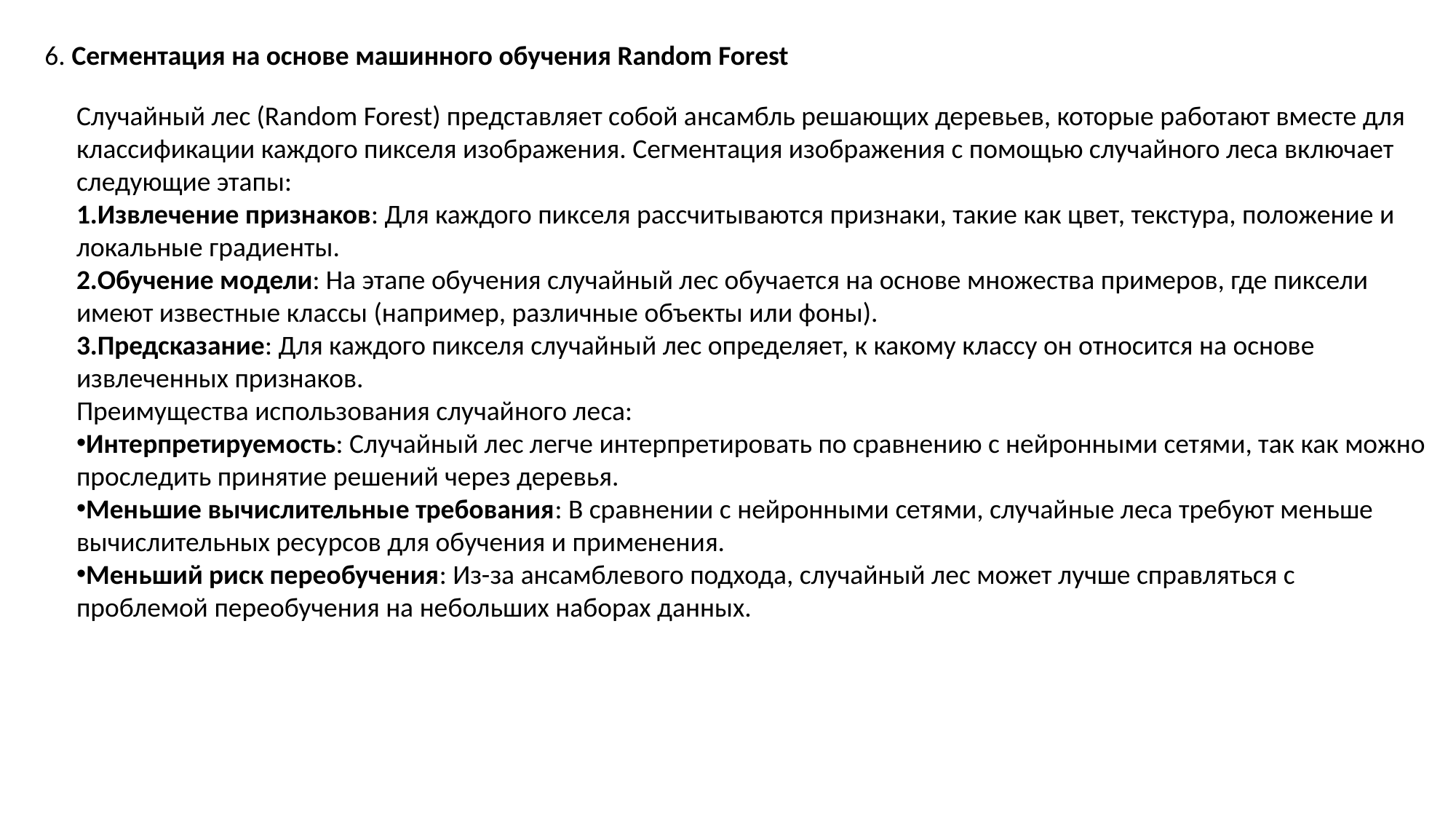

6. Сегментация на основе машинного обучения Random Forest
Случайный лес (Random Forest) представляет собой ансамбль решающих деревьев, которые работают вместе для классификации каждого пикселя изображения. Сегментация изображения с помощью случайного леса включает следующие этапы:
Извлечение признаков: Для каждого пикселя рассчитываются признаки, такие как цвет, текстура, положение и локальные градиенты.
Обучение модели: На этапе обучения случайный лес обучается на основе множества примеров, где пиксели имеют известные классы (например, различные объекты или фоны).
Предсказание: Для каждого пикселя случайный лес определяет, к какому классу он относится на основе извлеченных признаков.
Преимущества использования случайного леса:
Интерпретируемость: Случайный лес легче интерпретировать по сравнению с нейронными сетями, так как можно проследить принятие решений через деревья.
Меньшие вычислительные требования: В сравнении с нейронными сетями, случайные леса требуют меньше вычислительных ресурсов для обучения и применения.
Меньший риск переобучения: Из-за ансамблевого подхода, случайный лес может лучше справляться с проблемой переобучения на небольших наборах данных.